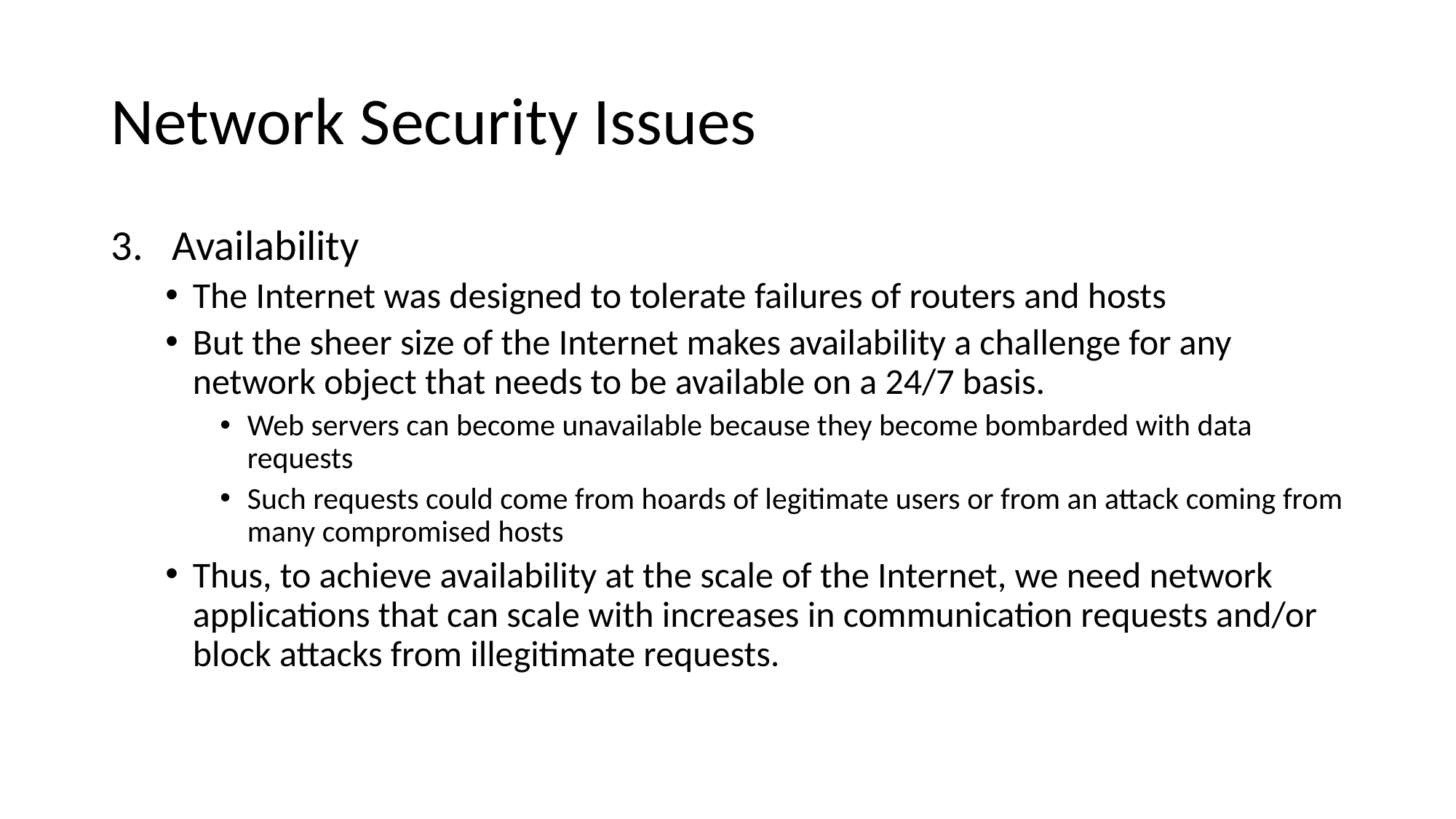

# Network Security Issues
Availability
The Internet was designed to tolerate failures of routers and hosts
But the sheer size of the Internet makes availability a challenge for any network object that needs to be available on a 24/7 basis.
Web servers can become unavailable because they become bombarded with data requests
Such requests could come from hoards of legitimate users or from an attack coming from many compromised hosts
Thus, to achieve availability at the scale of the Internet, we need network applications that can scale with increases in communication requests and/or block attacks from illegitimate requests.